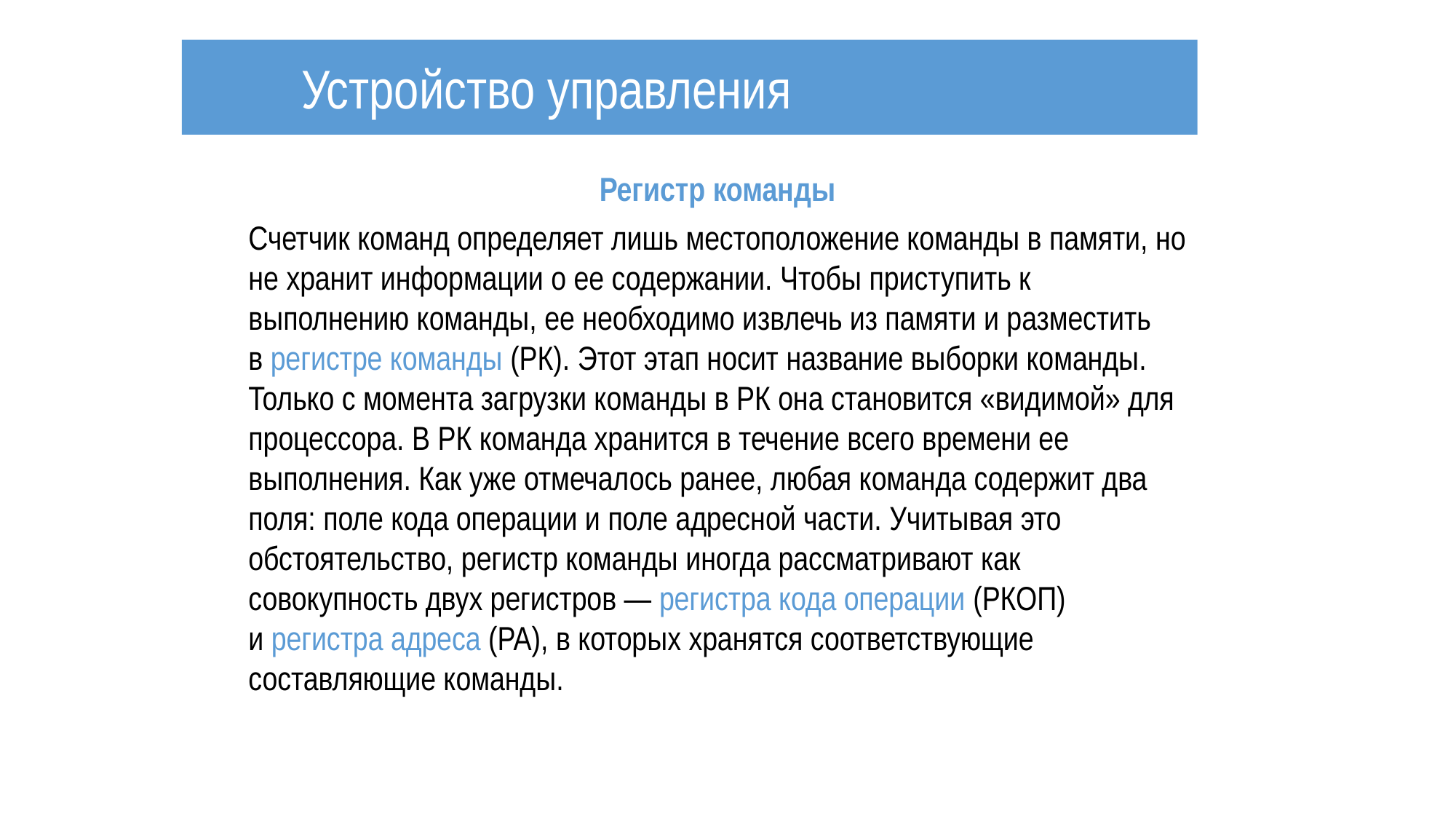

Устройство управления
Регистр команды
Счетчик команд определяет лишь местоположение команды в памяти, но не хранит информации о ее содержании. Чтобы приступить к выполнению команды, ее необходимо извлечь из памяти и разместить в регистре команды (РК). Этот этап носит название выборки команды. Только с момента загрузки команды в РК она становится «видимой» для процессора. В РК команда хранится в течение всего времени ее выполнения. Как уже отмечалось ранее, любая команда содержит два поля: поле кода операции и поле адресной части. Учитывая это обстоятельство, регистр команды иногда рассматривают как совокупность двух регистров — регистра кода операции (РКОП) и регистра адреса (РА), в которых хранятся соответствующие составляющие команды.